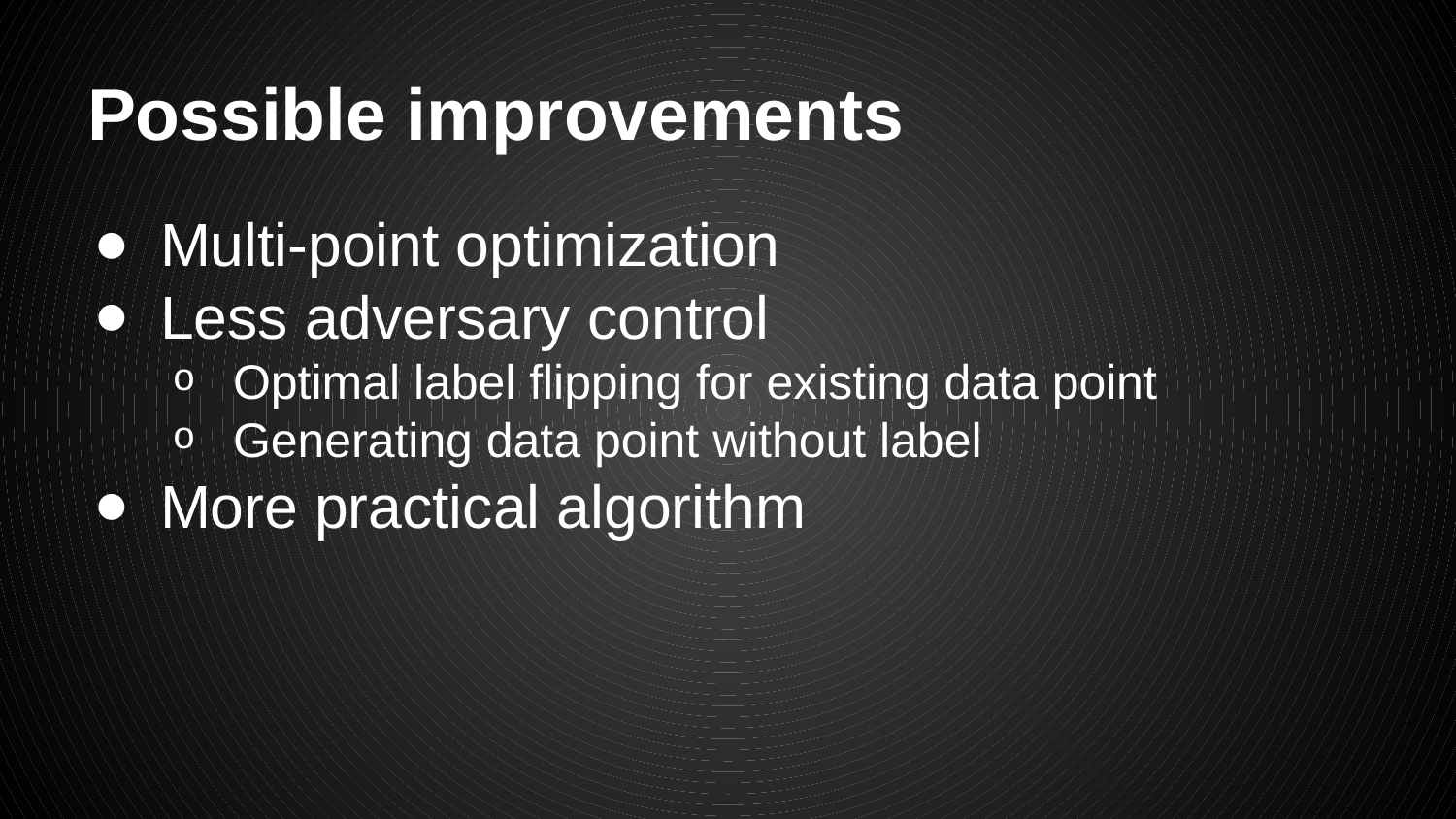

# Possible improvements
Multi-point optimization
Less adversary control
Optimal label flipping for existing data point
Generating data point without label
More practical algorithm